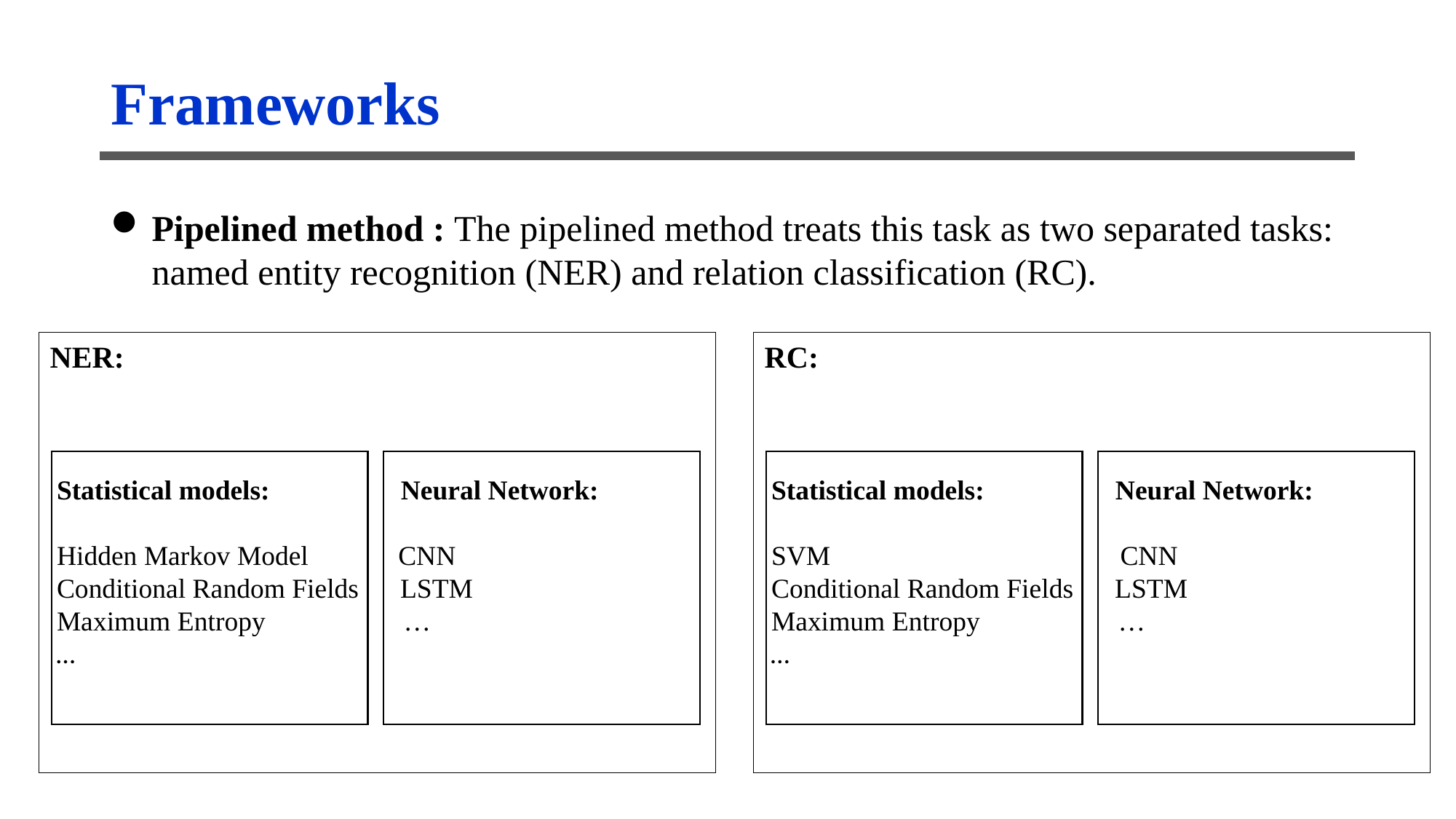

# Frameworks
Pipelined method : The pipelined method treats this task as two separated tasks: named entity recognition (NER) and relation classification (RC).
NER:

 Statistical models:                   Neural Network:

 Hidden Markov Model             CNN
 Conditional Random Fields      LSTM
 Maximum Entropy                    …
 …

RC:

 Statistical models:                   Neural Network:

 SVM                                          CNN
 Conditional Random Fields      LSTM
 Maximum Entropy                    …
 …